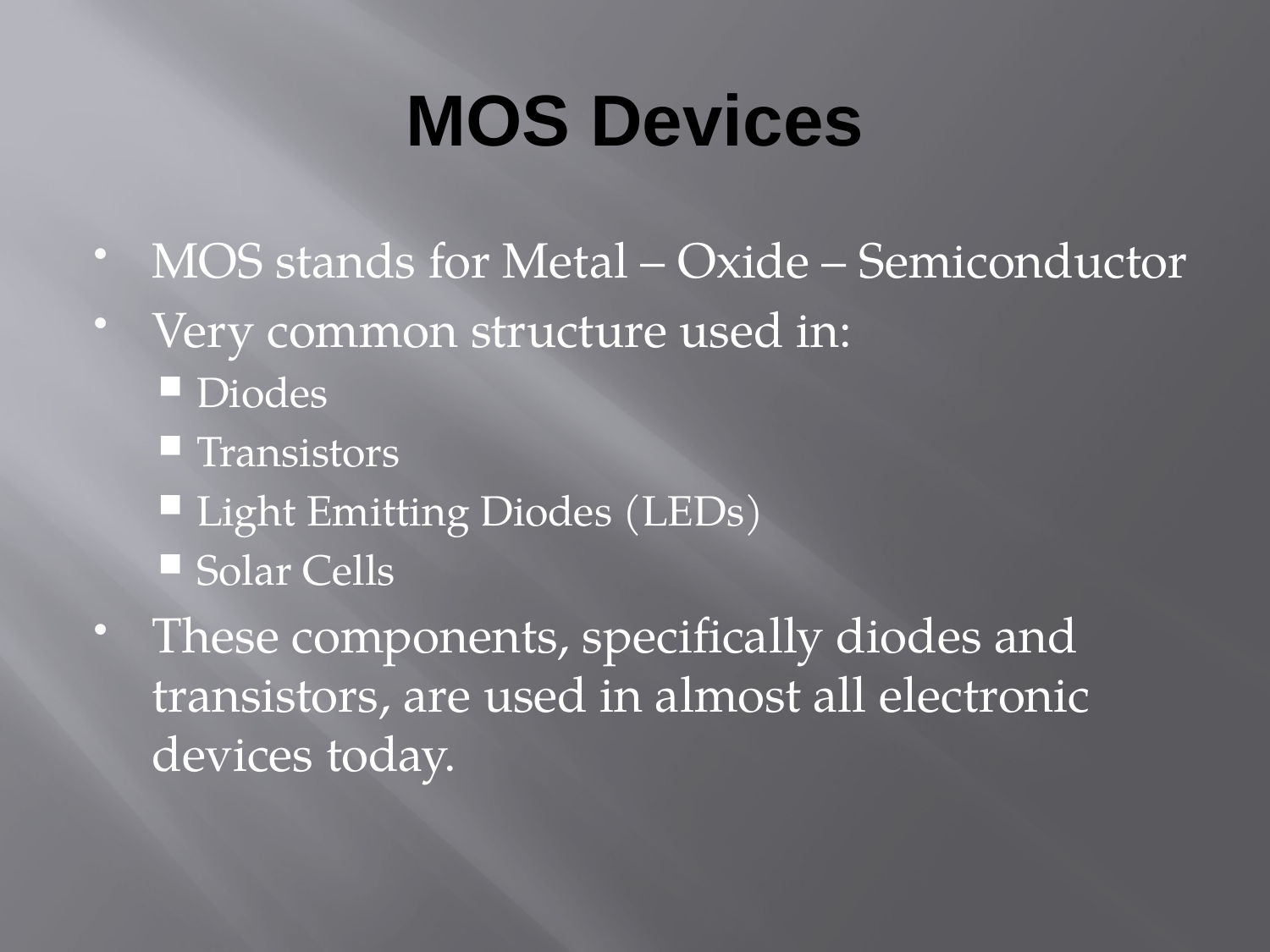

# MOS Devices
MOS stands for Metal – Oxide – Semiconductor
Very common structure used in:
Diodes
Transistors
Light Emitting Diodes (LEDs)
Solar Cells
These components, specifically diodes and transistors, are used in almost all electronic devices today.